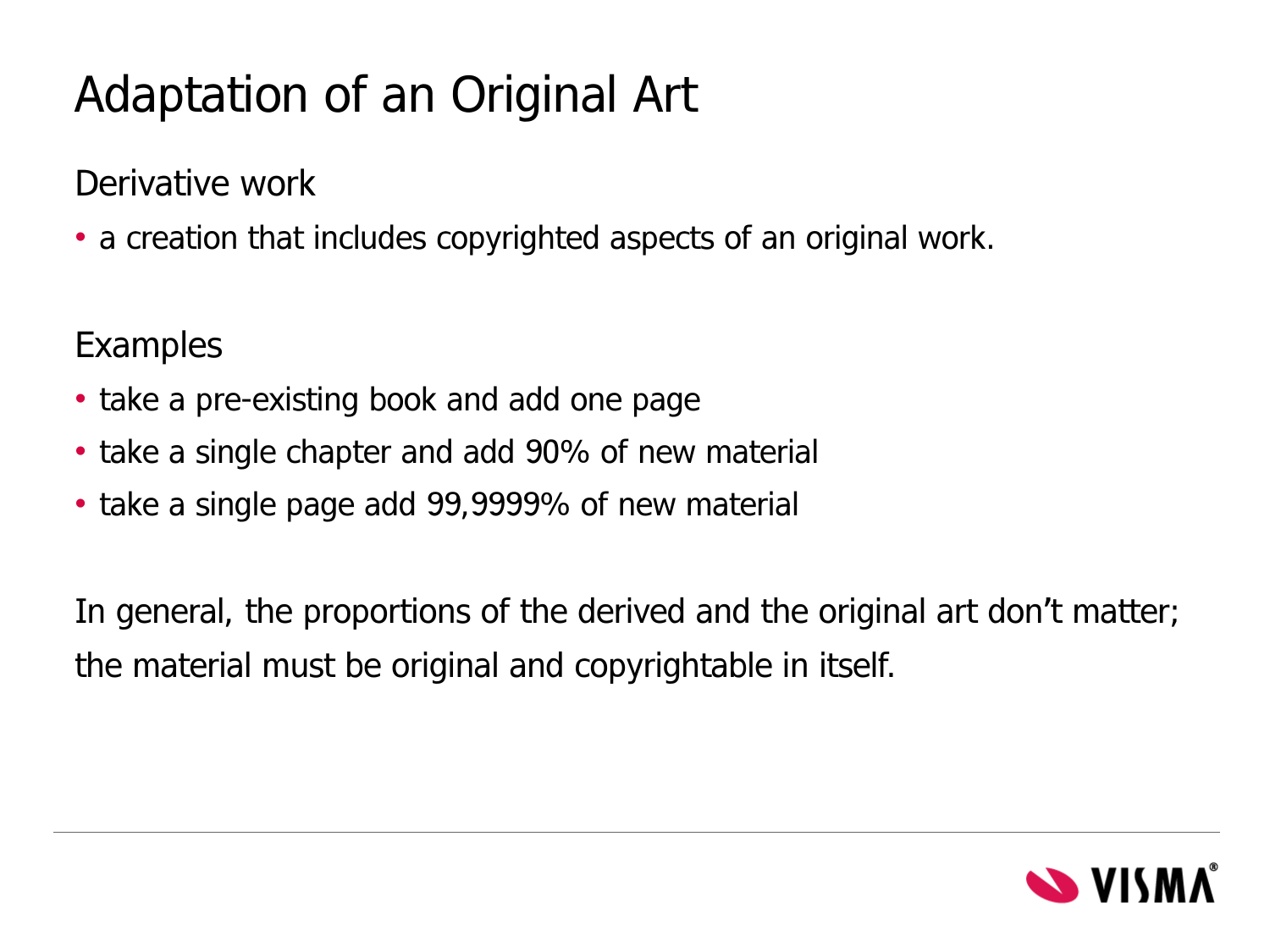

# Adaptation of an Original Art
Derivative work
a creation that includes copyrighted aspects of an original work.

Examples
take a pre-existing book and add one page
take a single chapter and add 90% of new material
take a single page add 99,9999% of new material

In general, the proportions of the derived and the original art don’t matter;
the material must be original and copyrightable in itself.